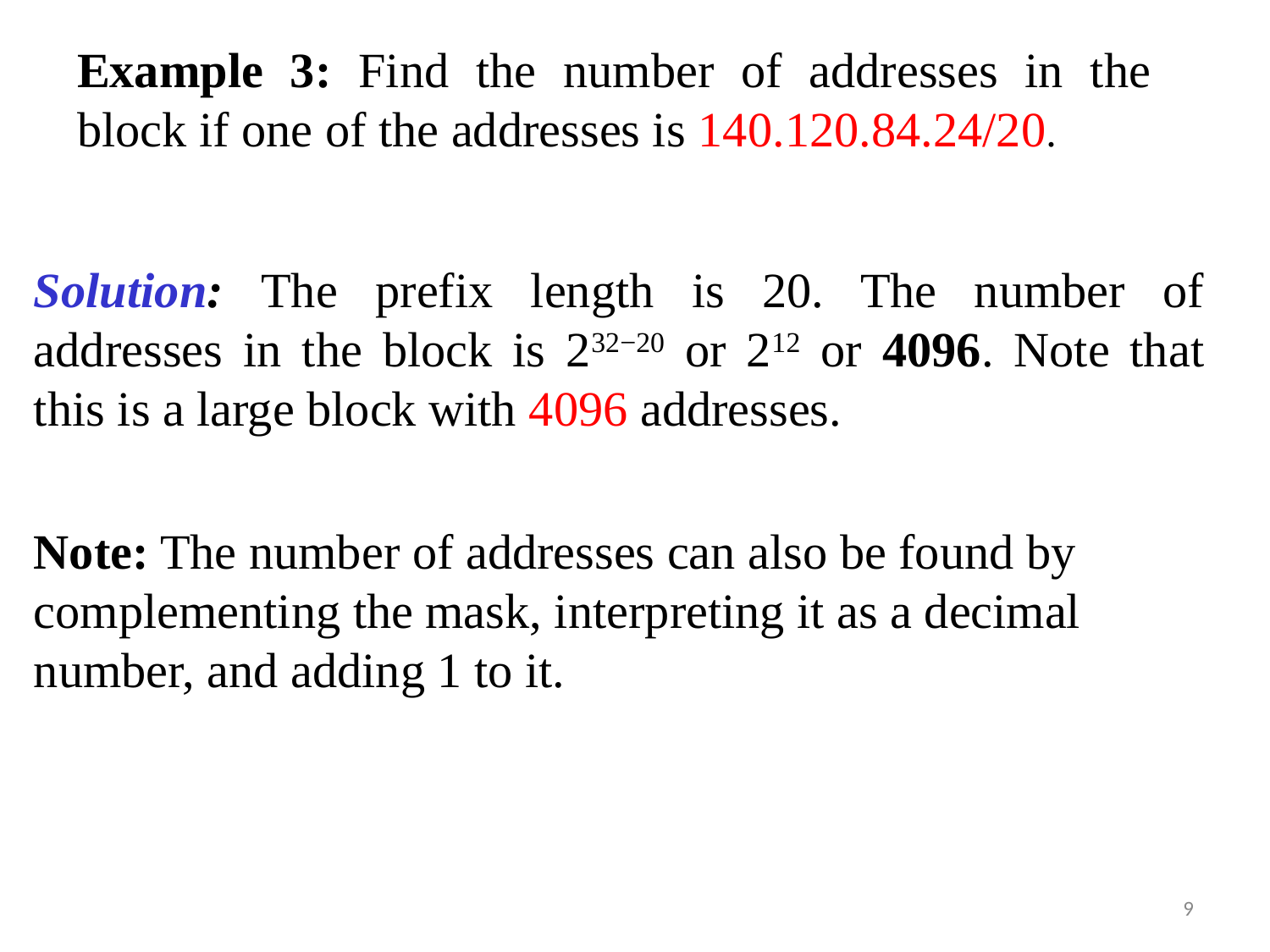

Example 3: Find the number of addresses in the block if one of the addresses is 140.120.84.24/20.
Solution: The prefix length is 20. The number of addresses in the block is 232−20 or 212 or 4096. Note that
this is a large block with 4096 addresses.

Note: The number of addresses can also be found by complementing the mask, interpreting it as a decimal number, and adding 1 to it.
9